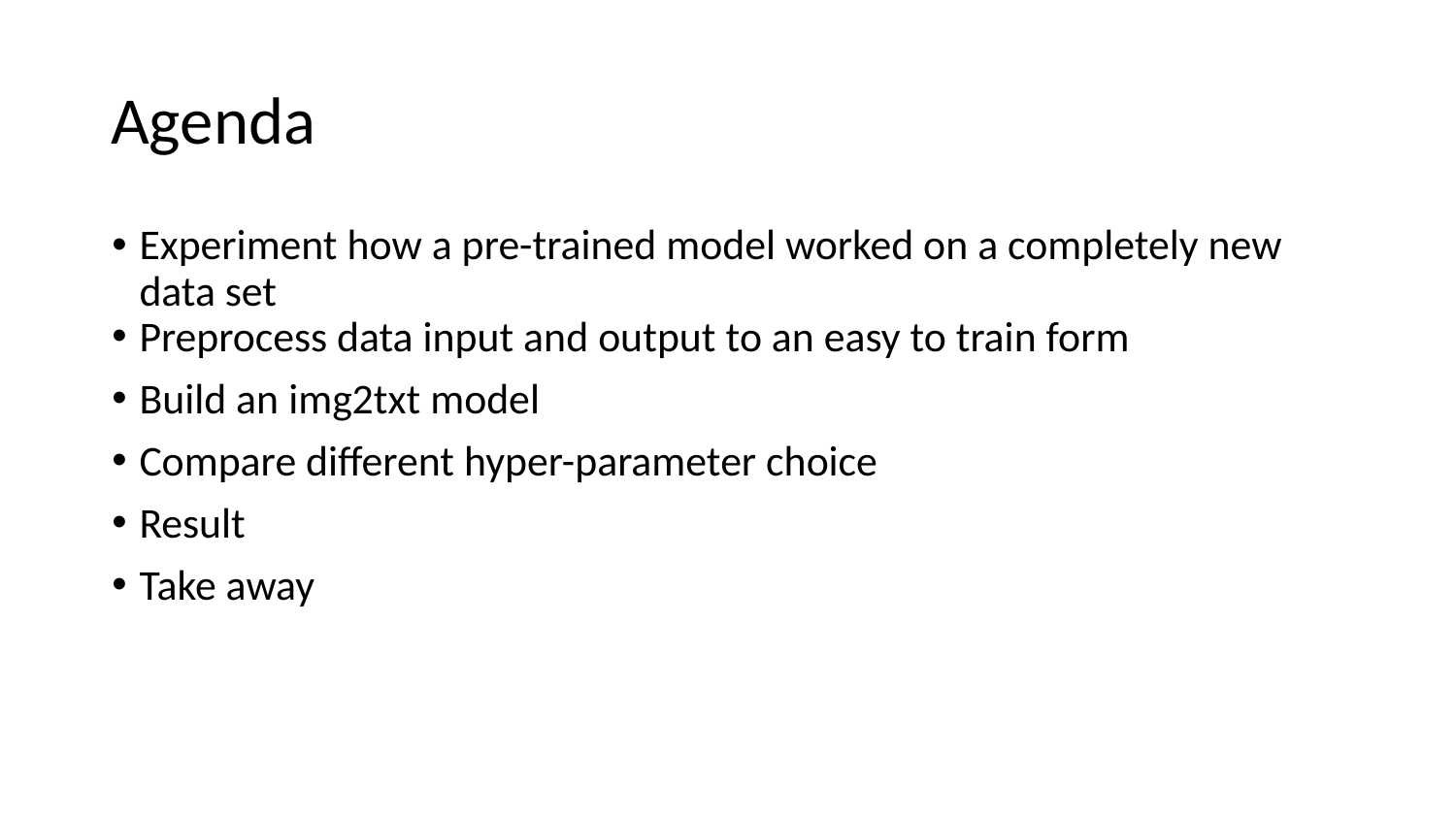

# Agenda
Experiment how a pre-trained model worked on a completely new data set
Preprocess data input and output to an easy to train form
Build an img2txt model
Compare different hyper-parameter choice
Result
Take away